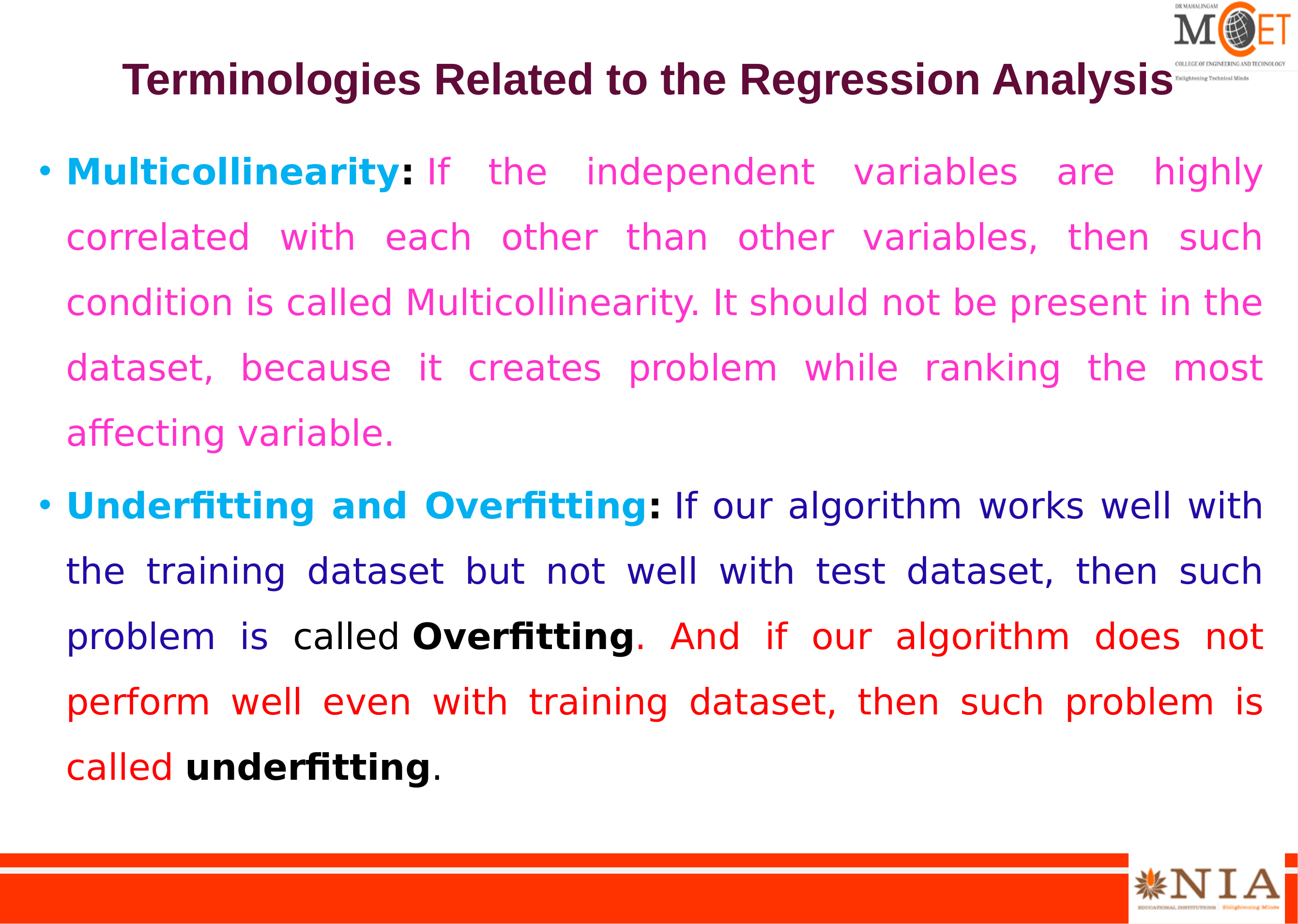

# Terminologies Related to the Regression Analysis
Multicollinearity: If the independent variables are highly correlated with each other than other variables, then such condition is called Multicollinearity. It should not be present in the dataset, because it creates problem while ranking the most affecting variable.
Underfitting and Overfitting: If our algorithm works well with the training dataset but not well with test dataset, then such problem is called Overfitting. And if our algorithm does not perform well even with training dataset, then such problem is called underfitting.